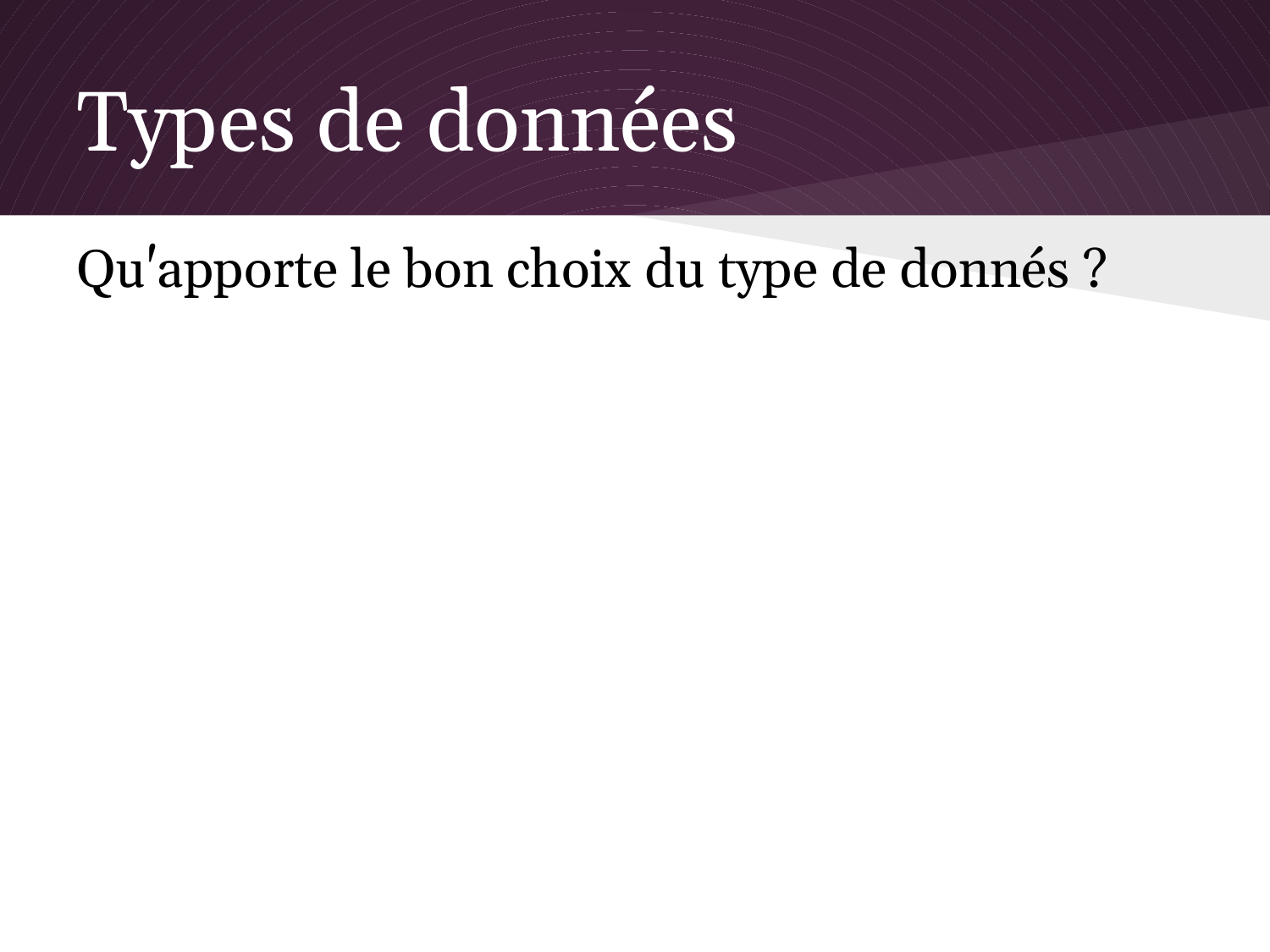

# Types de données
Qu'apporte le bon choix du type de donnés ?